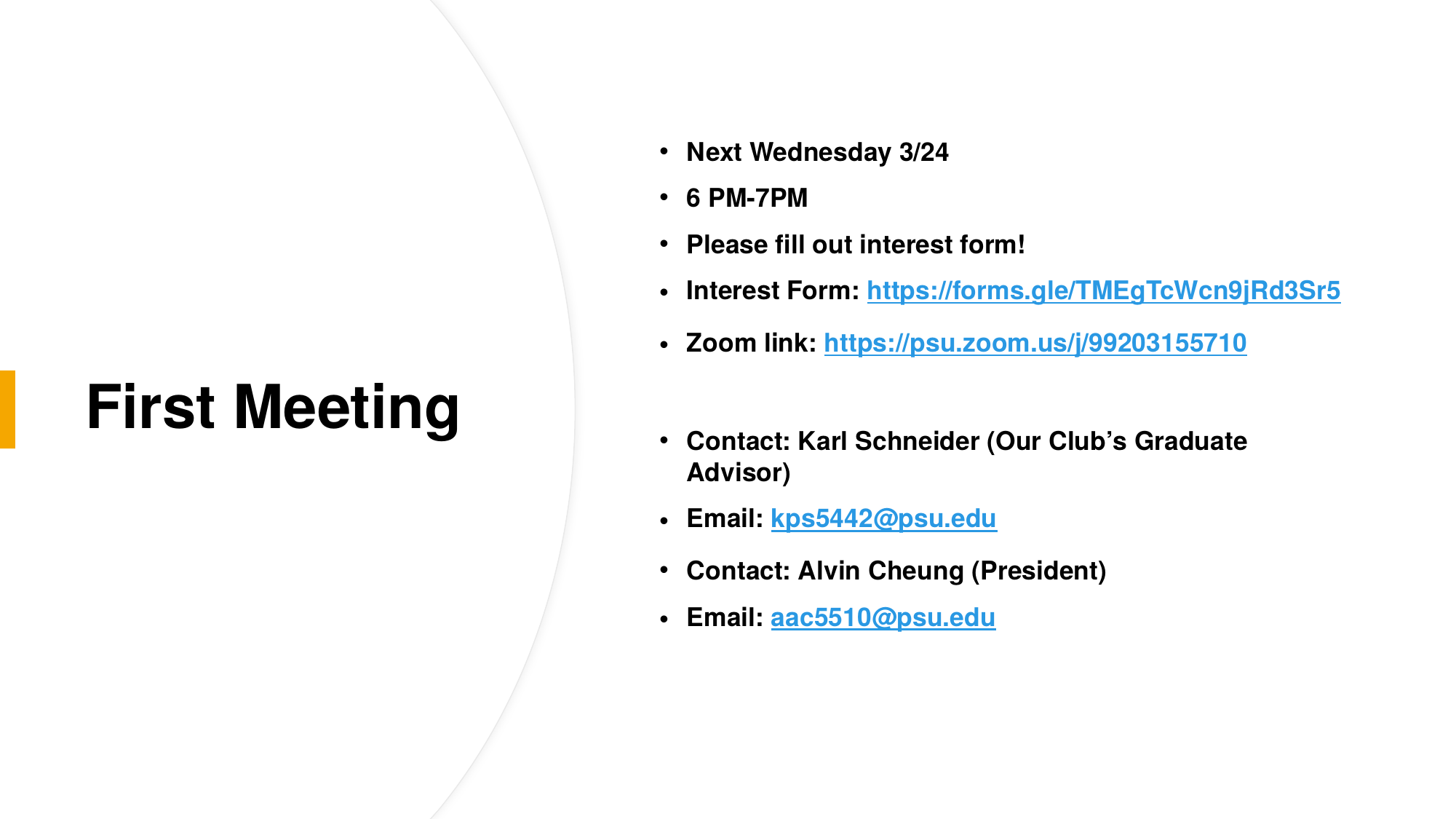

Next Wednesday 3/24
6 PM-7PM
Please fill out interest form!
Interest Form: https://forms.gle/TMEgTcWcn9jRd3Sr5
Zoom link: https://psu.zoom.us/j/99203155710

Contact: Karl Schneider (Our Club’s Graduate Advisor)
Email: kps5442@psu.edu
Contact: Alvin Cheung (President)
Email: aac5510@psu.edu

# First Meeting